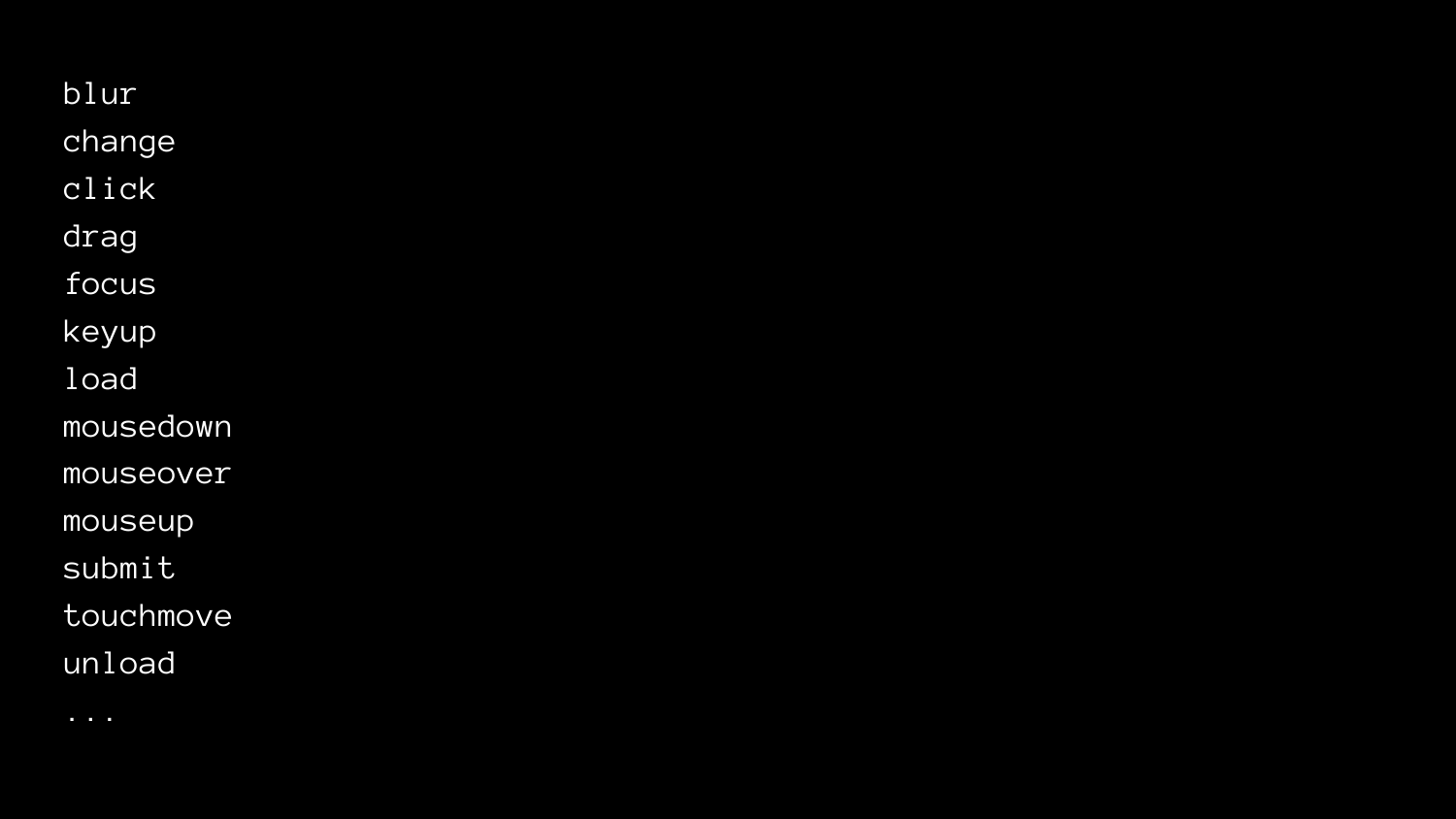

blur
change
click
drag
focus
keyup
load
mousedown
mouseover
mouseup
submit
touchmove
unload
...